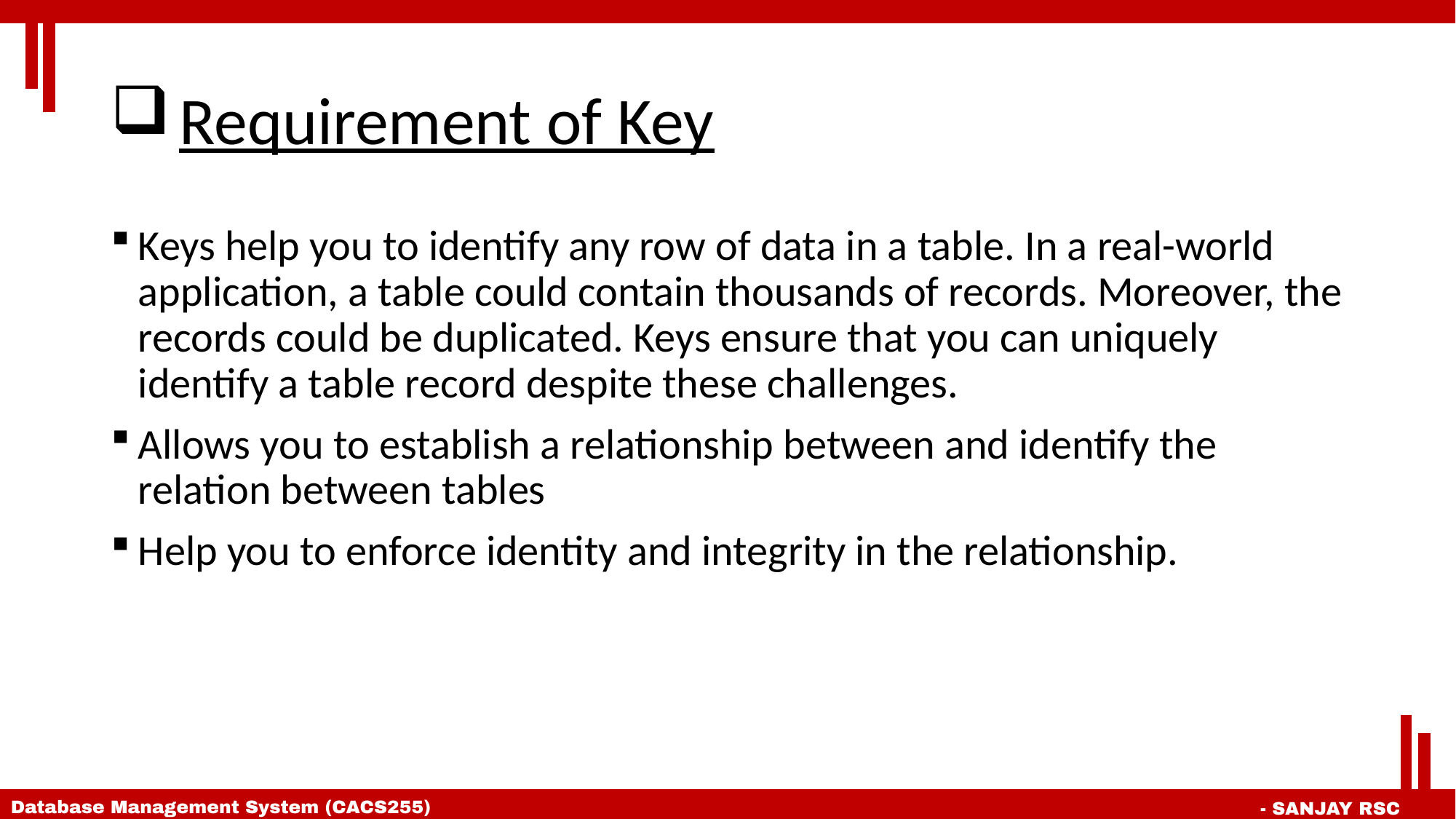

# Requirement of Key
Keys help you to identify any row of data in a table. In a real-world application, a table could contain thousands of records. Moreover, the records could be duplicated. Keys ensure that you can uniquely identify a table record despite these challenges.
Allows you to establish a relationship between and identify the relation between tables
Help you to enforce identity and integrity in the relationship.